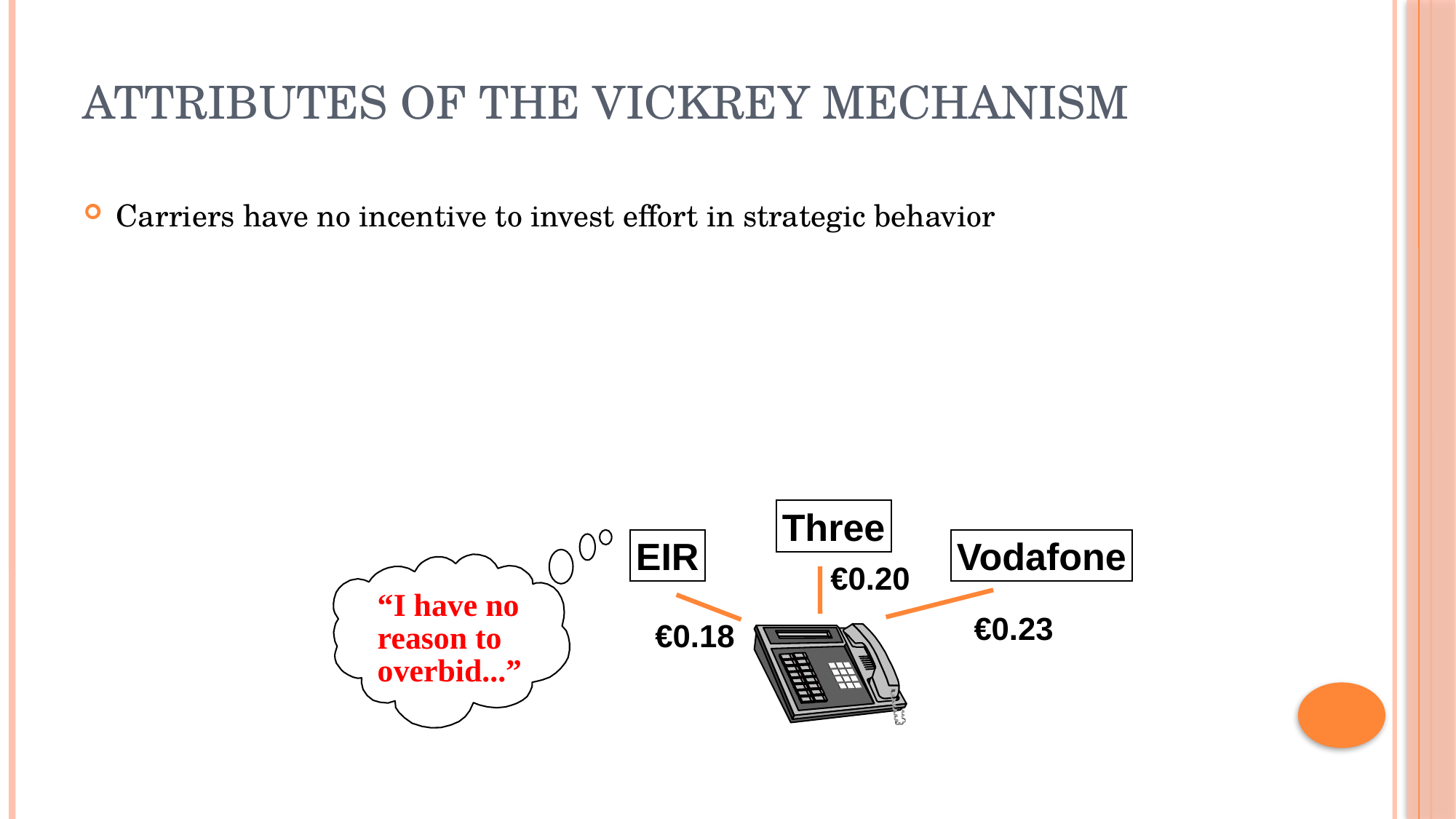

# Attributes of the Vickrey Mechanism

Carriers have no incentive to invest effort in strategic behavior

Three

“I have no reason to overbid...”
EIR
Vodafone
€0.20

€0.23
€0.18